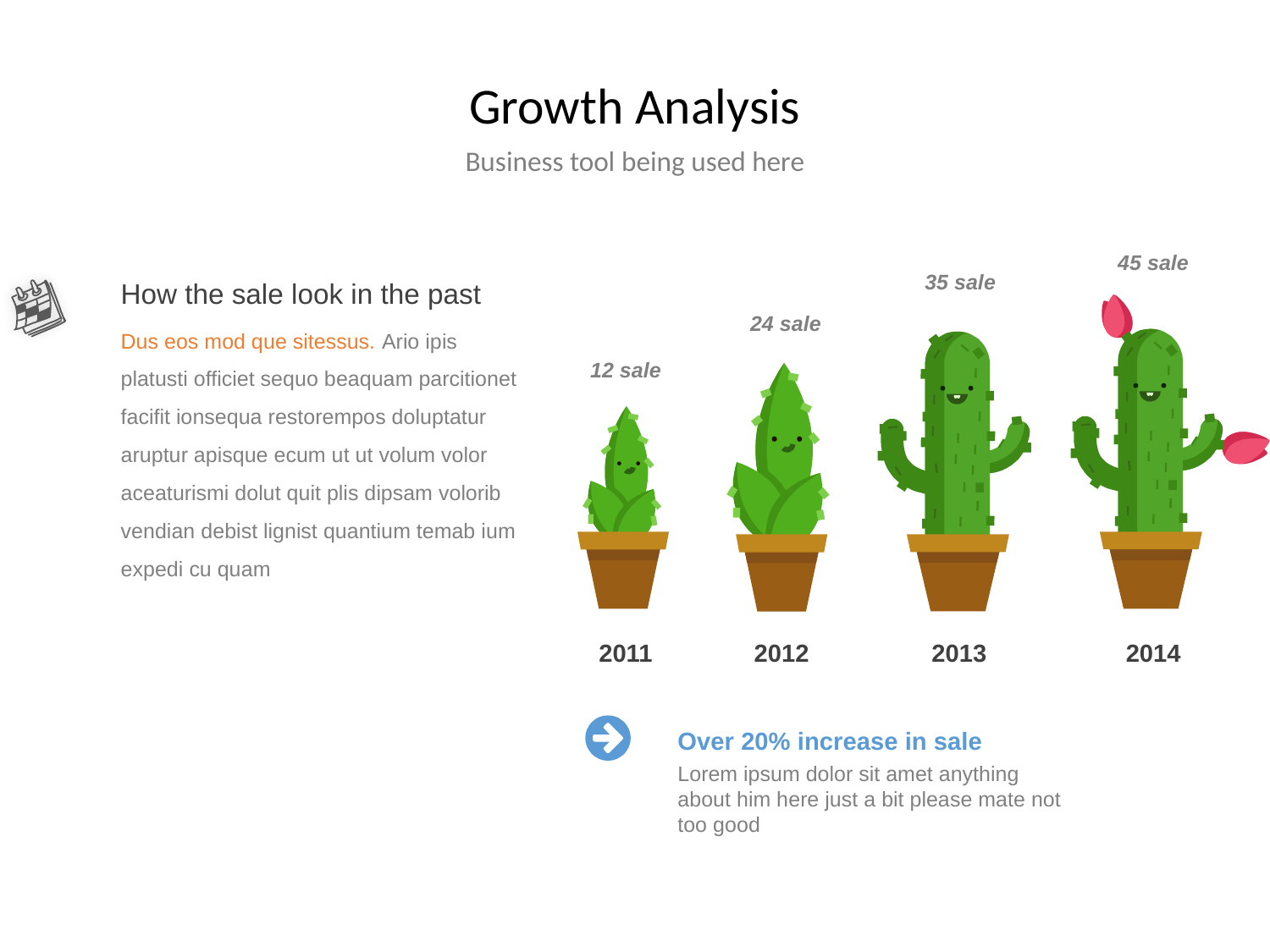

# Growth Analysis
Business tool being used here
45 sale

2014

35 sale

2013
How the sale look in the past

24 sale

2012
Dus eos mod que sitessus. Ario ipis platusti officiet sequo beaquam parcitionet facifit ionsequa restorempos doluptatur aruptur apisque ecum ut ut volum volor aceaturismi dolut quit plis dipsam volorib vendian debist lignist quantium temab ium expedi cu quam
12 sale

2011

Over 20% increase in sale
Lorem ipsum dolor sit amet anything about him here just a bit please mate not too good